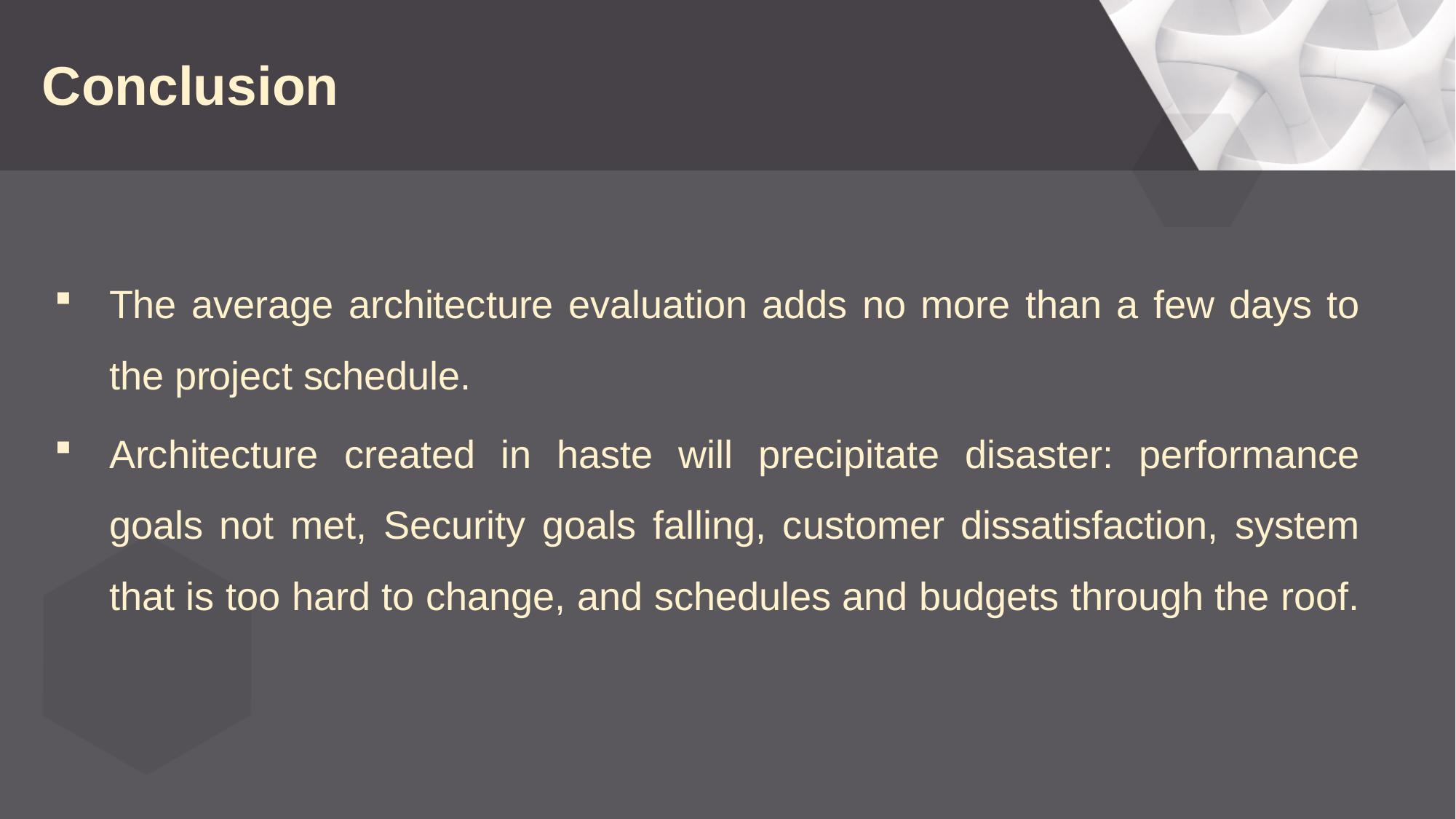

# Conclusion

The average architecture evaluation adds no more than a few days to the project schedule.
Architecture created in haste will precipitate disaster: performance goals not met, Security goals falling, customer dissatisfaction, system that is too hard to change, and schedules and budgets through the roof.